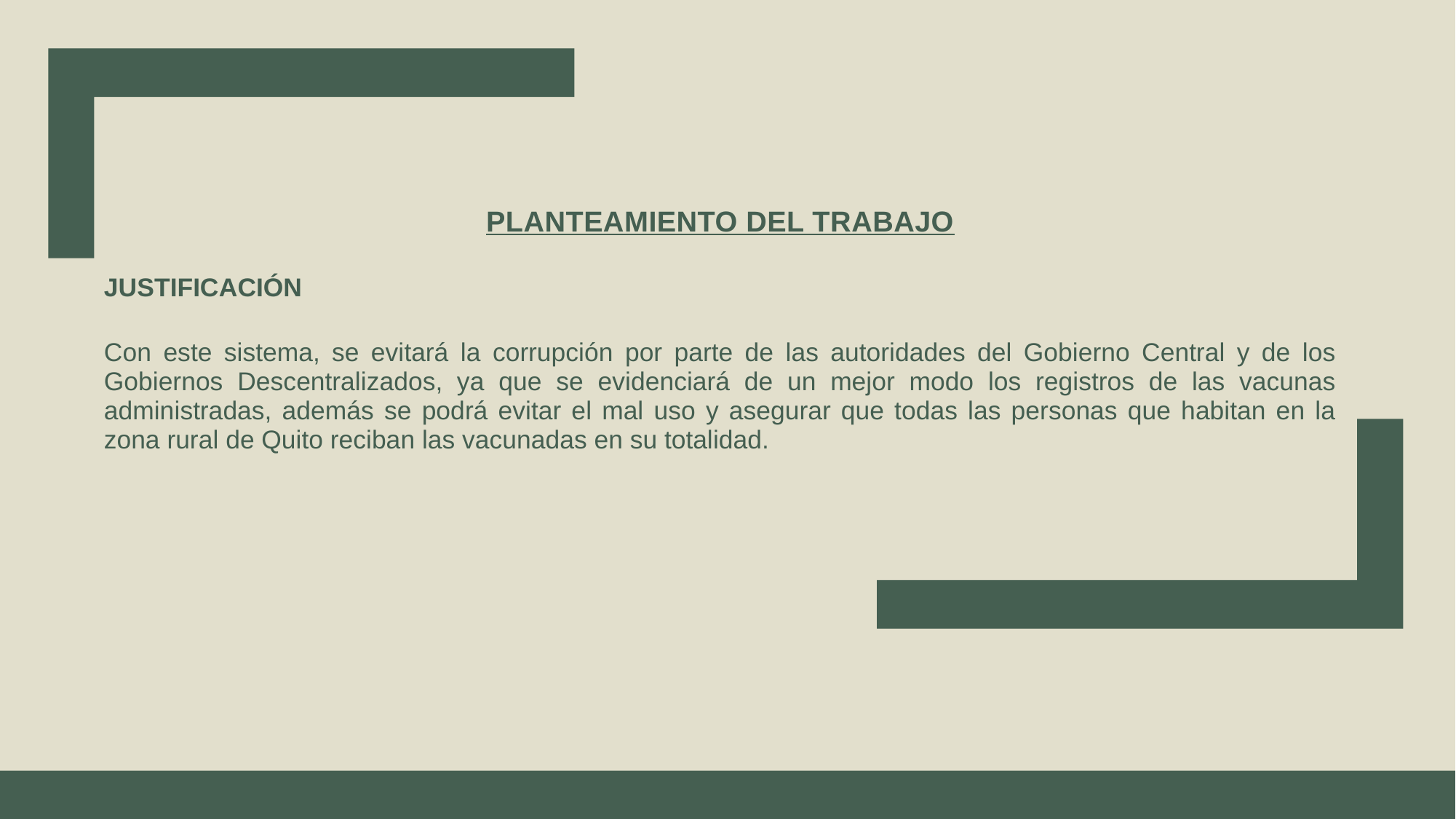

PLANTEAMIENTO DEL TRABAJO

JUSTIFICACIÓN

Con este sistema, se evitará la corrupción por parte de las autoridades del Gobierno Central y de los Gobiernos Descentralizados, ya que se evidenciará de un mejor modo los registros de las vacunas administradas, además se podrá evitar el mal uso y asegurar que todas las personas que habitan en la zona rural de Quito reciban las vacunadas en su totalidad.

4